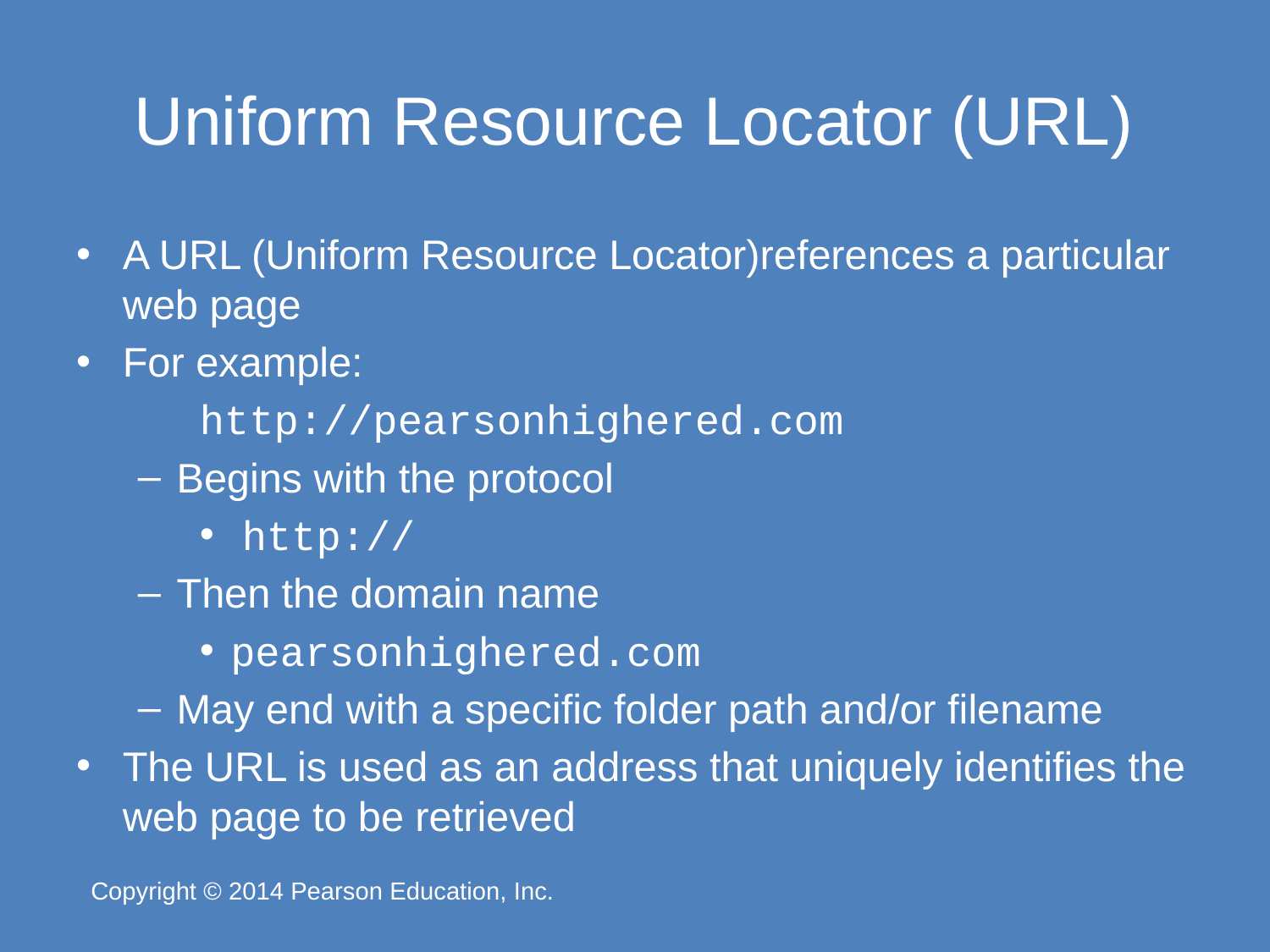

# Uniform Resource Locator (URL)
A URL (Uniform Resource Locator)references a particular web page
For example:
http://pearsonhighered.com
Begins with the protocol
 http://
Then the domain name
pearsonhighered.com
May end with a specific folder path and/or filename
The URL is used as an address that uniquely identifies the web page to be retrieved